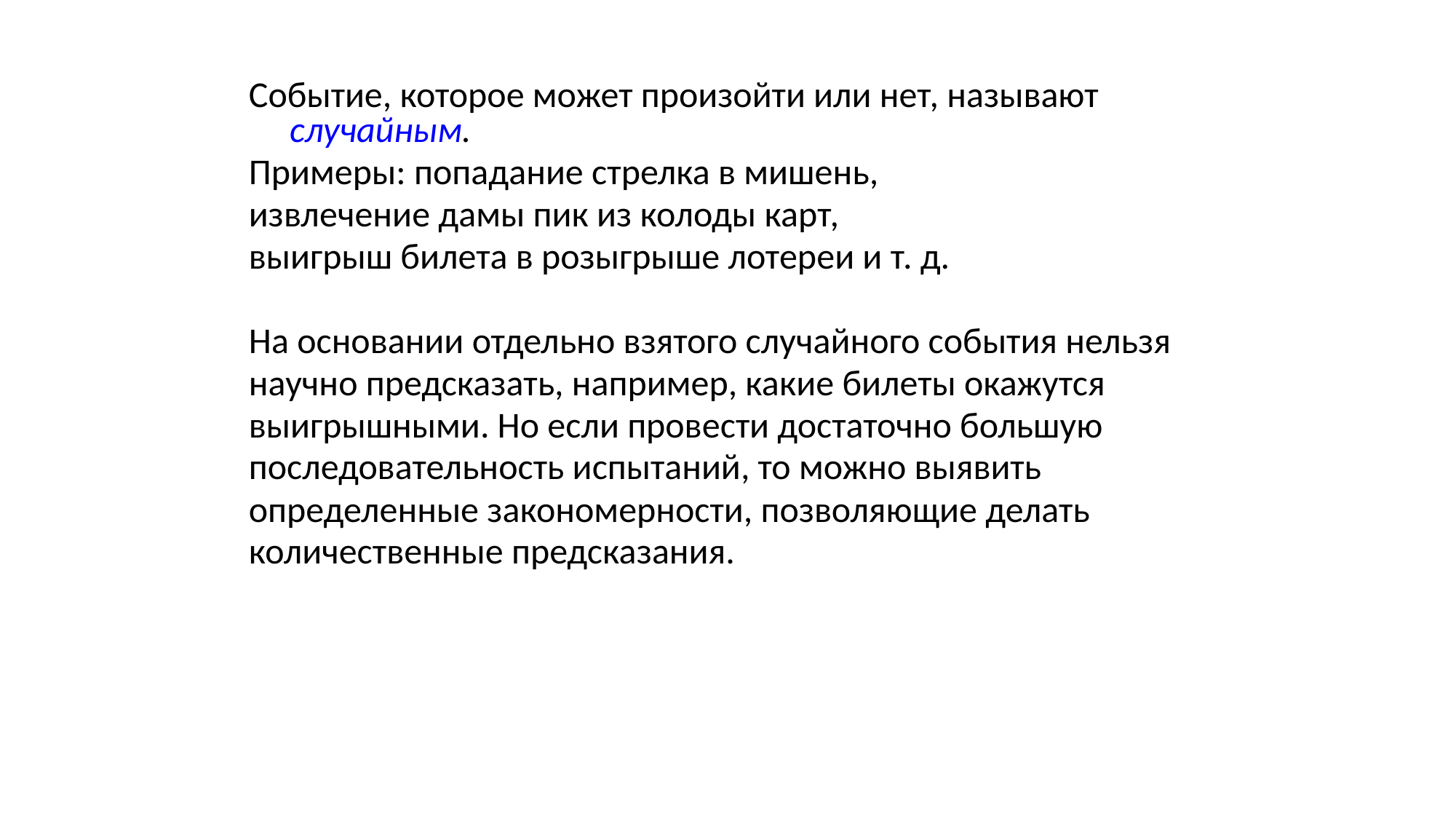

Событие, которое может произойти или нет, называют случайным.
Примеры: попадание стрелка в мишень,
извлечение дамы пик из колоды карт,
выигрыш билета в розыгрыше лотереи и т. д.

На основании отдельно взятого случайного события нельзя
научно предсказать, например, какие билеты окажутся
выигрышными. Но если провести достаточно большую
последовательность испытаний, то можно выявить
определенные закономерности, позволяющие делать
количественные предсказания.